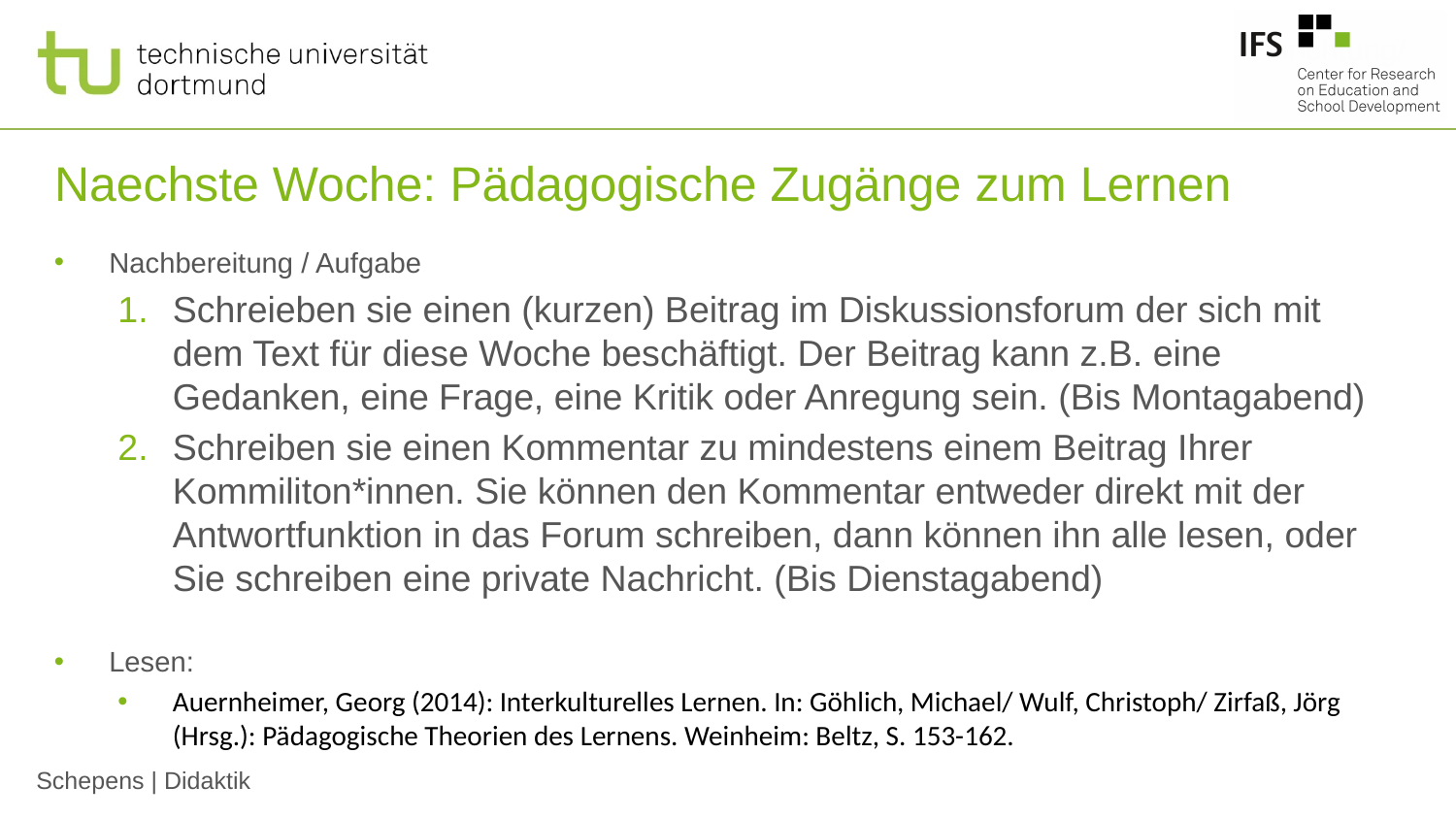

# Naechste Woche: Pädagogische Zugänge zum Lernen
Nachbereitung / Aufgabe
Schreieben sie einen (kurzen) Beitrag im Diskussionsforum der sich mit dem Text für diese Woche beschäftigt. Der Beitrag kann z.B. eine Gedanken, eine Frage, eine Kritik oder Anregung sein. (Bis Montagabend)
Schreiben sie einen Kommentar zu mindestens einem Beitrag Ihrer Kommiliton*innen. Sie können den Kommentar entweder direkt mit der Antwortfunktion in das Forum schreiben, dann können ihn alle lesen, oder Sie schreiben eine private Nachricht. (Bis Dienstagabend)

Lesen:
Auernheimer, Georg (2014): Interkulturelles Lernen. In: Göhlich, Michael/ Wulf, Christoph/ Zirfaß, Jörg (Hrsg.): Pädagogische Theorien des Lernens. Weinheim: Beltz, S. 153-162.